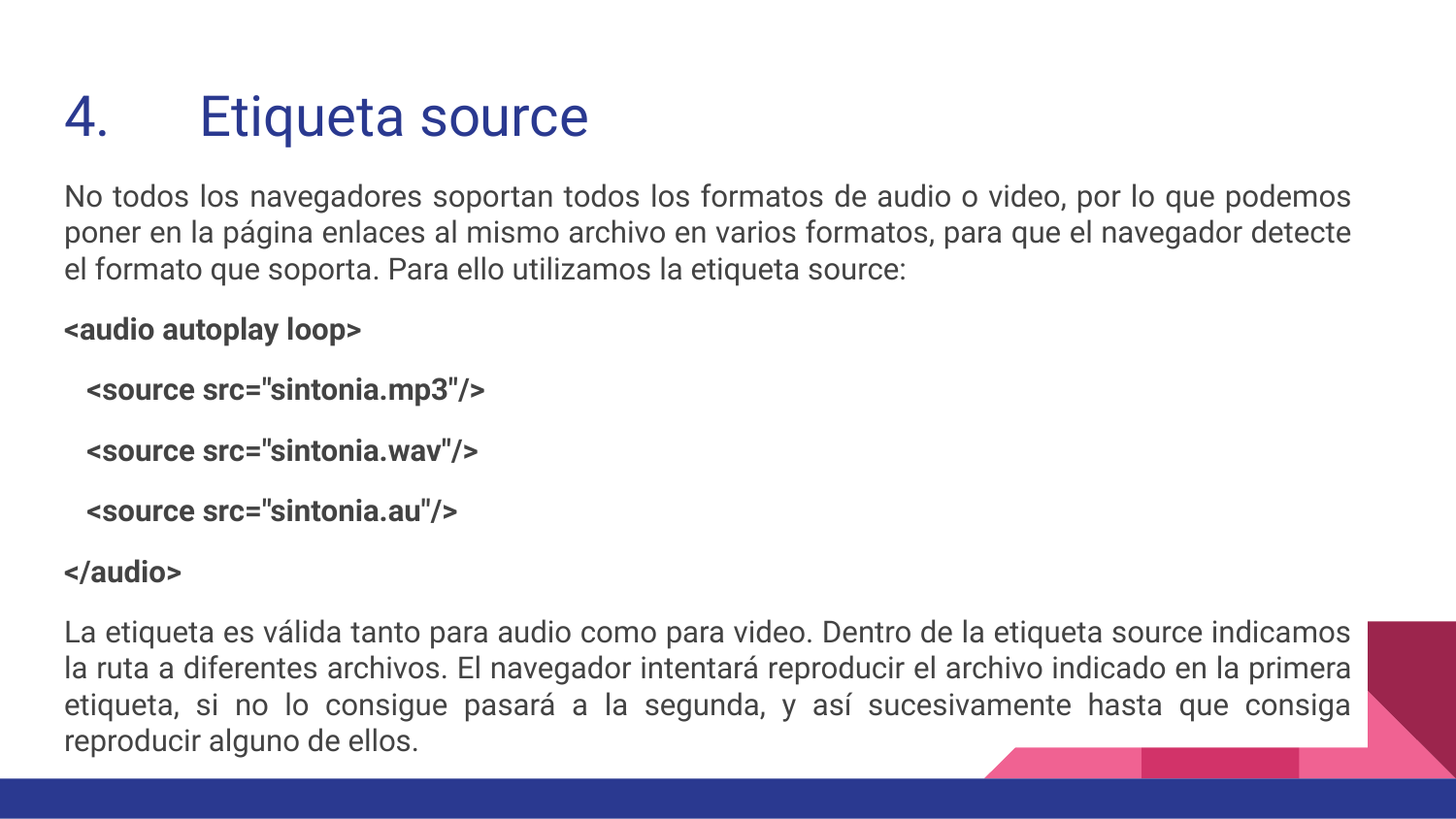

# 4.	Etiqueta source
No todos los navegadores soportan todos los formatos de audio o video, por lo que podemos poner en la página enlaces al mismo archivo en varios formatos, para que el navegador detecte el formato que soporta. Para ello utilizamos la etiqueta source:
<audio autoplay loop>
   <source src="sintonia.mp3"/>
   <source src="sintonia.wav"/>
   <source src="sintonia.au"/>
</audio>
La etiqueta es válida tanto para audio como para video. Dentro de la etiqueta source indicamos la ruta a diferentes archivos. El navegador intentará reproducir el archivo indicado en la primera etiqueta, si no lo consigue pasará a la segunda, y así sucesivamente hasta que consiga reproducir alguno de ellos.